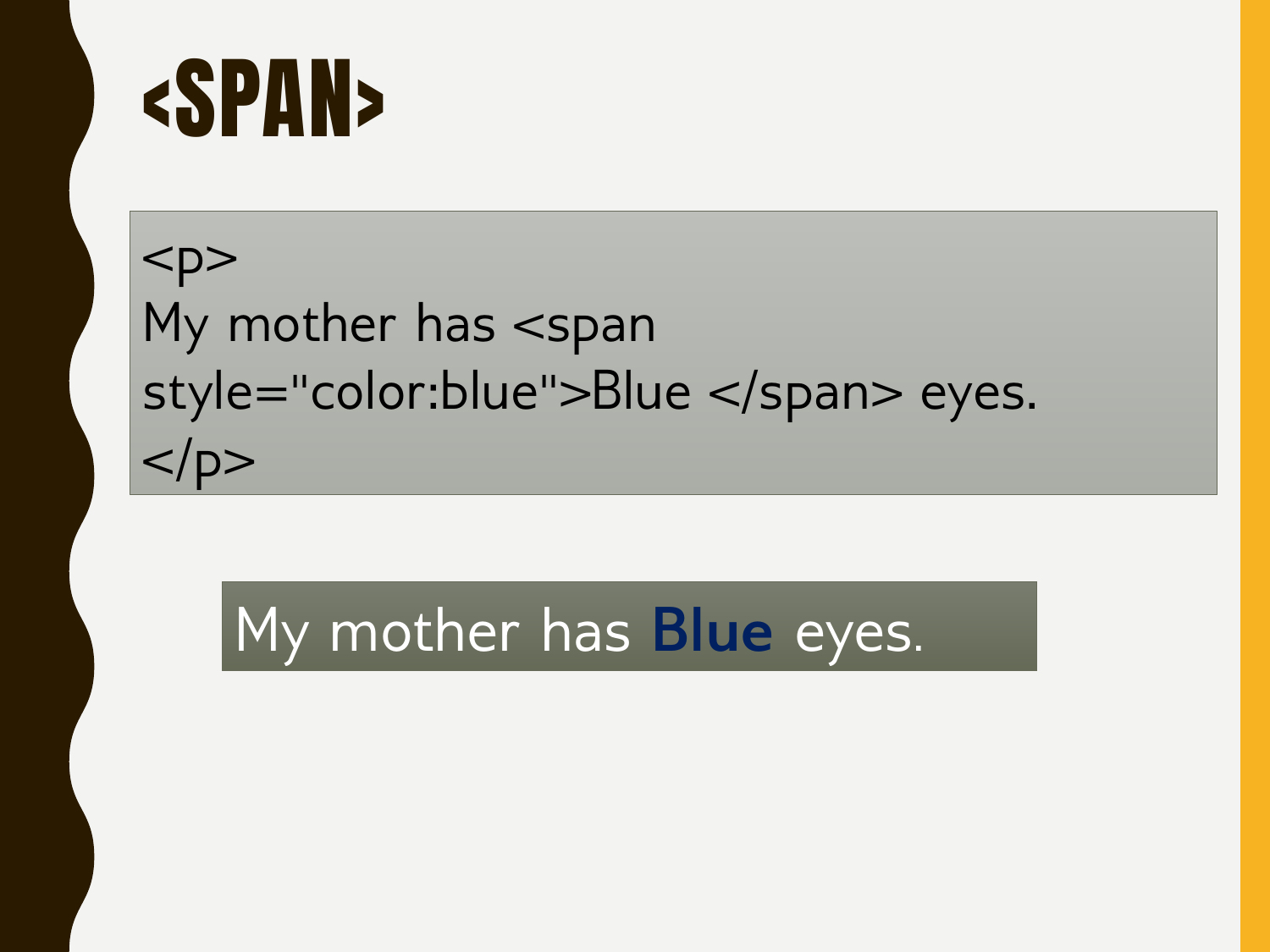

# <SPAN>
<p>
My mother has <span style="color:blue">Blue </span> eyes.
</p>
My mother has Blue eyes.